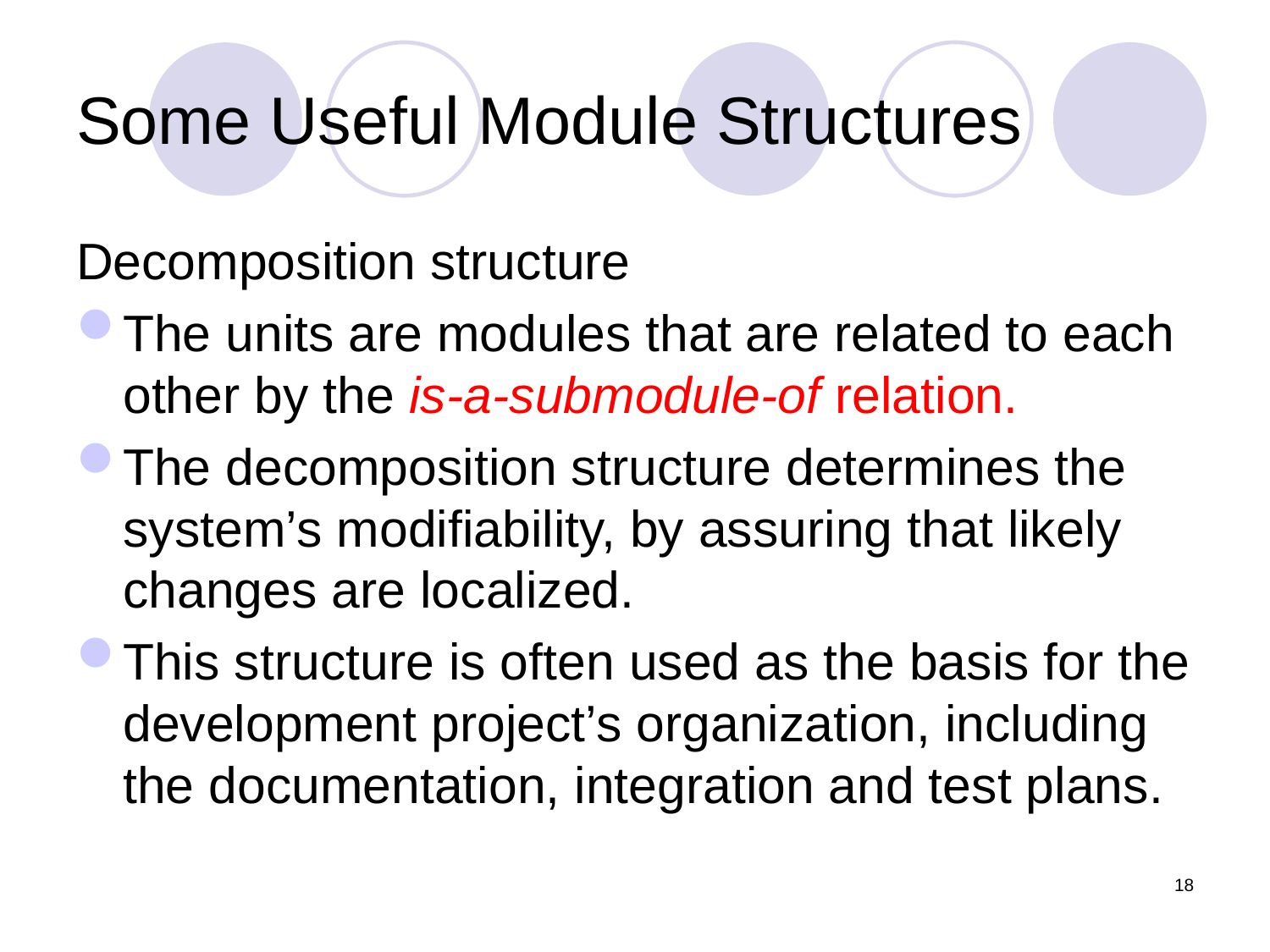

# Some Useful Module Structures
Decomposition structure
The units are modules that are related to each other by the is-a-submodule-of relation.
The decomposition structure determines the system’s modifiability, by assuring that likely changes are localized.
This structure is often used as the basis for the development project’s organization, including the documentation, integration and test plans.
18